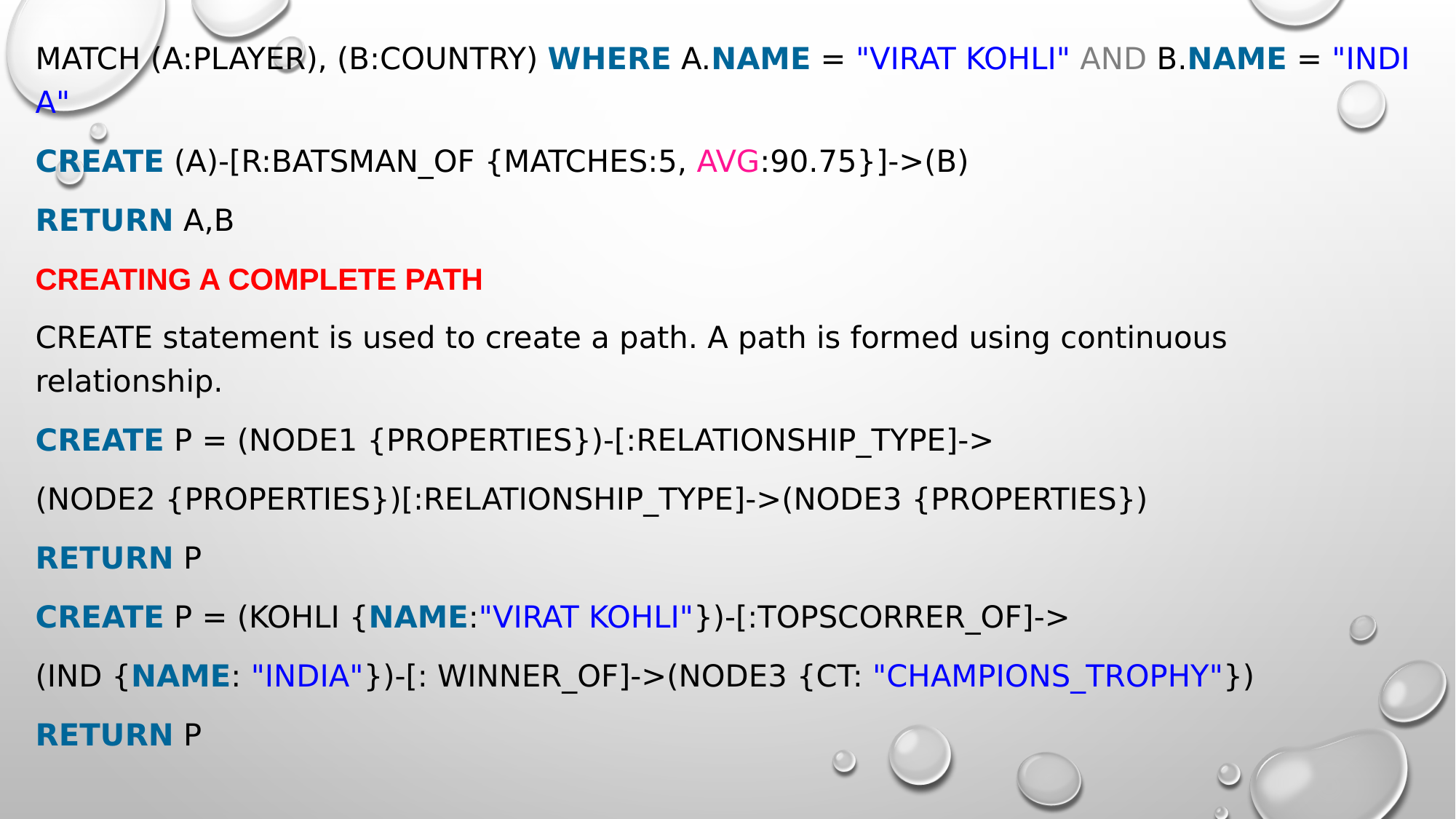

MATCH (a:player), (b:Country) WHERE a.name = "Virat Kohli" AND b.name = "India"
CREATE (a)-[r:BATSMAN_OF {Matches:5, Avg:90.75}]->(b)
RETURN a,b
Creating a complete path
CREATE statement is used to create a path. A path is formed using continuous relationship.
CREATE p = (Node1 {properties})-[:Relationship_Type]->
(Node2 {properties})[:Relationship_Type]->(Node3 {properties})
RETURN p
CREATE p = (Kohli {name:"Virat Kohli"})-[:TOPSCORRER_OF]->
(Ind {name: "India"})-[: WINNER_OF]->(Node3 {CT: "Champions_Trophy"})
RETURN p